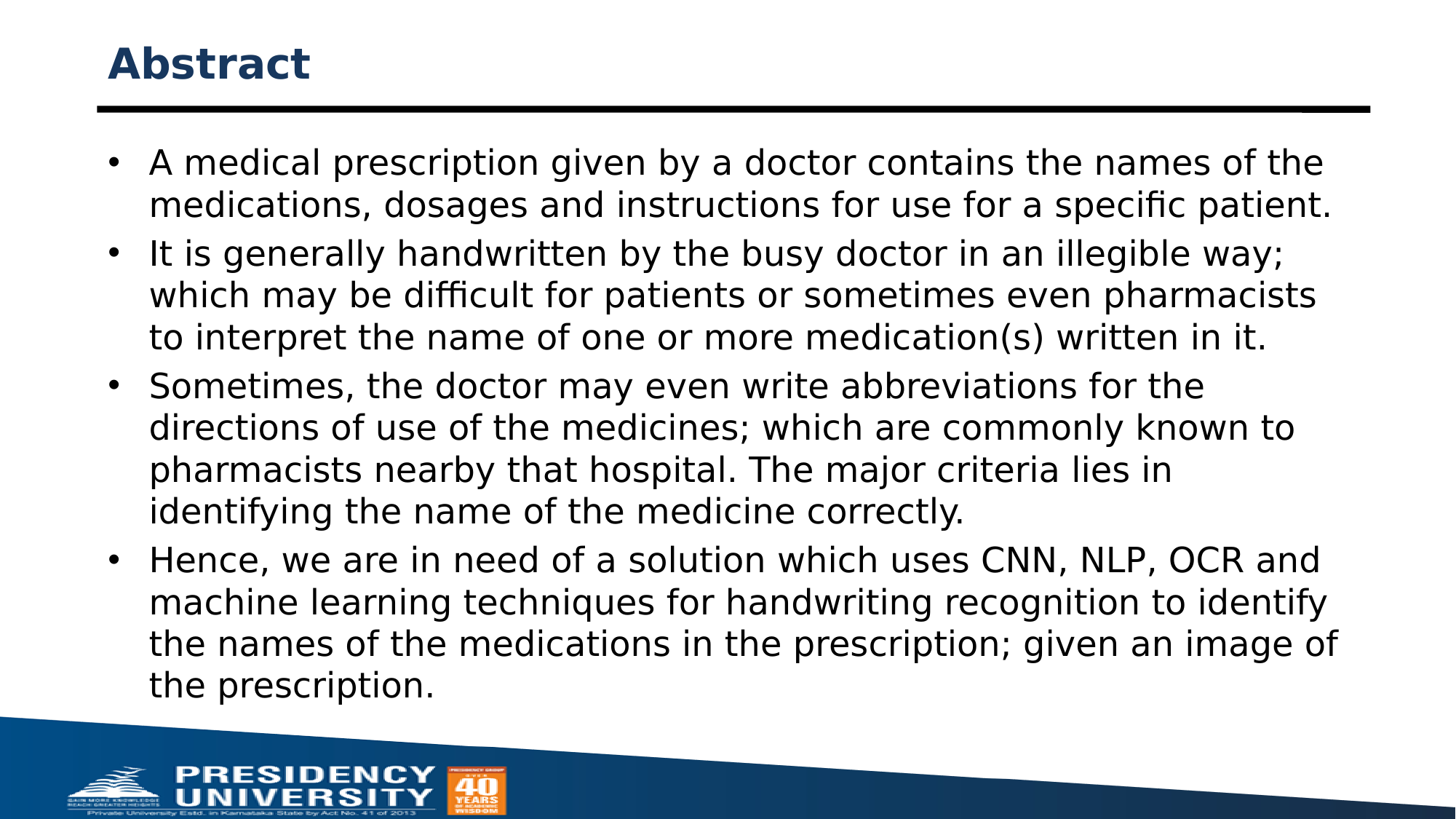

# Abstract
A medical prescription given by a doctor contains the names of the medications, dosages and instructions for use for a specific patient.
It is generally handwritten by the busy doctor in an illegible way; which may be difficult for patients or sometimes even pharmacists to interpret the name of one or more medication(s) written in it.
Sometimes, the doctor may even write abbreviations for the directions of use of the medicines; which are commonly known to pharmacists nearby that hospital. The major criteria lies in identifying the name of the medicine correctly.
Hence, we are in need of a solution which uses CNN, NLP, OCR and machine learning techniques for handwriting recognition to identify the names of the medications in the prescription; given an image of the prescription.